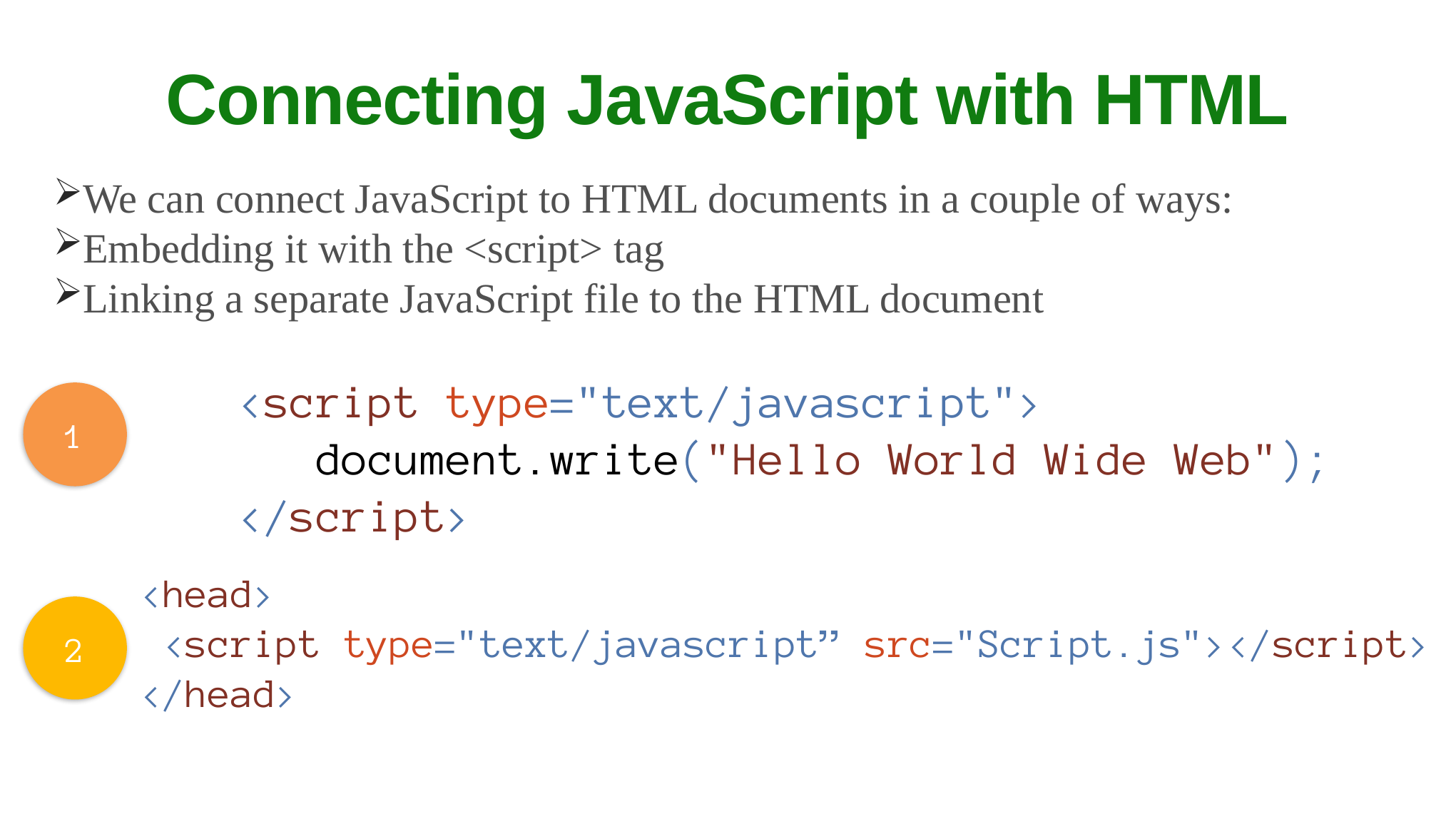

Connecting JavaScript with HTML
We can connect JavaScript to HTML documents in a couple of ways:
Embedding it with the <script> tag
Linking a separate JavaScript file to the HTML document
<script type="text/javascript">
   document.write("Hello World Wide Web");
</script>
1
<head>
 <script type="text/javascript” src="Script.js"></script>
</head>
2